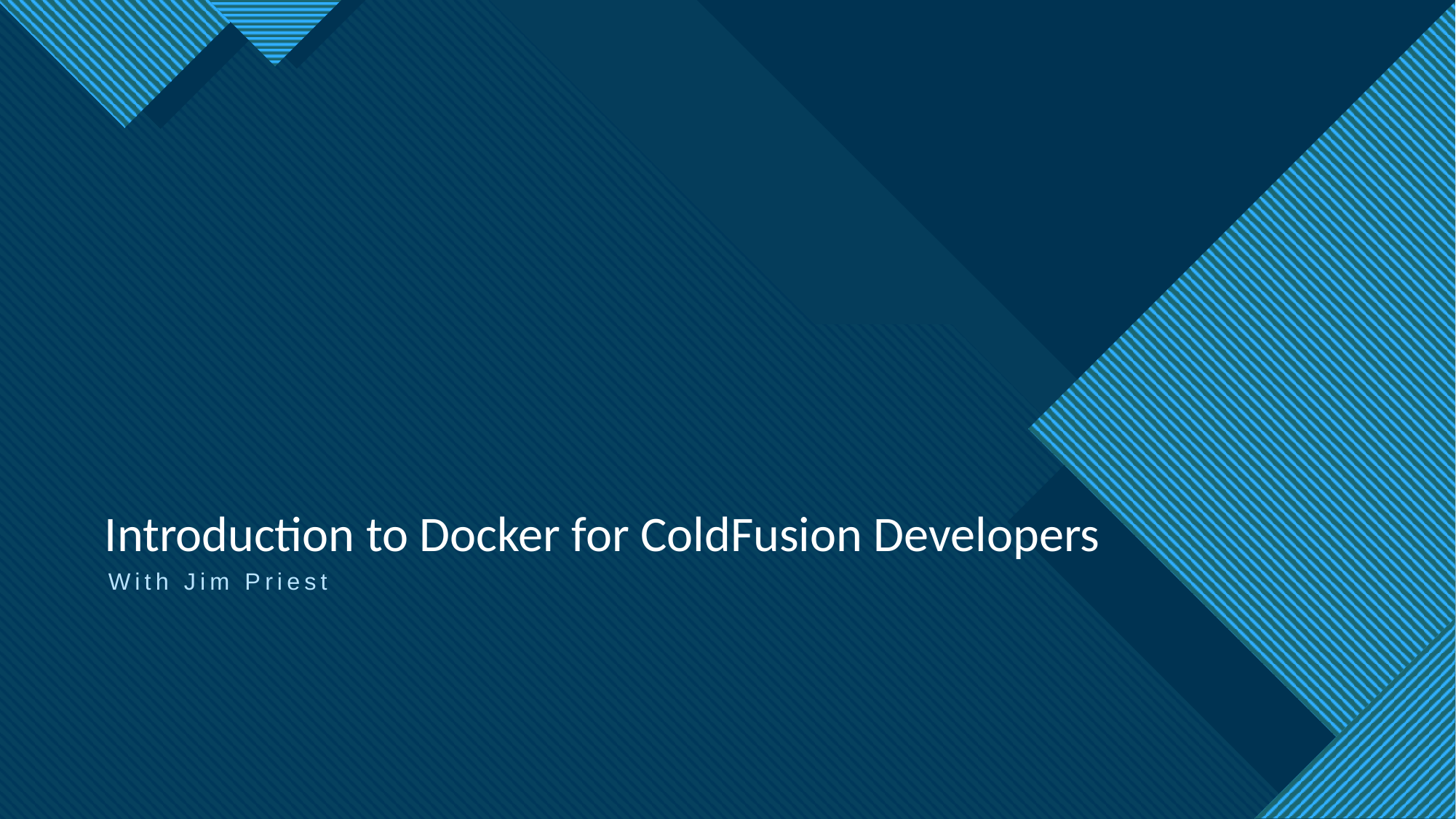

# Introduction to Docker for ColdFusion Developers
With Jim Priest
2